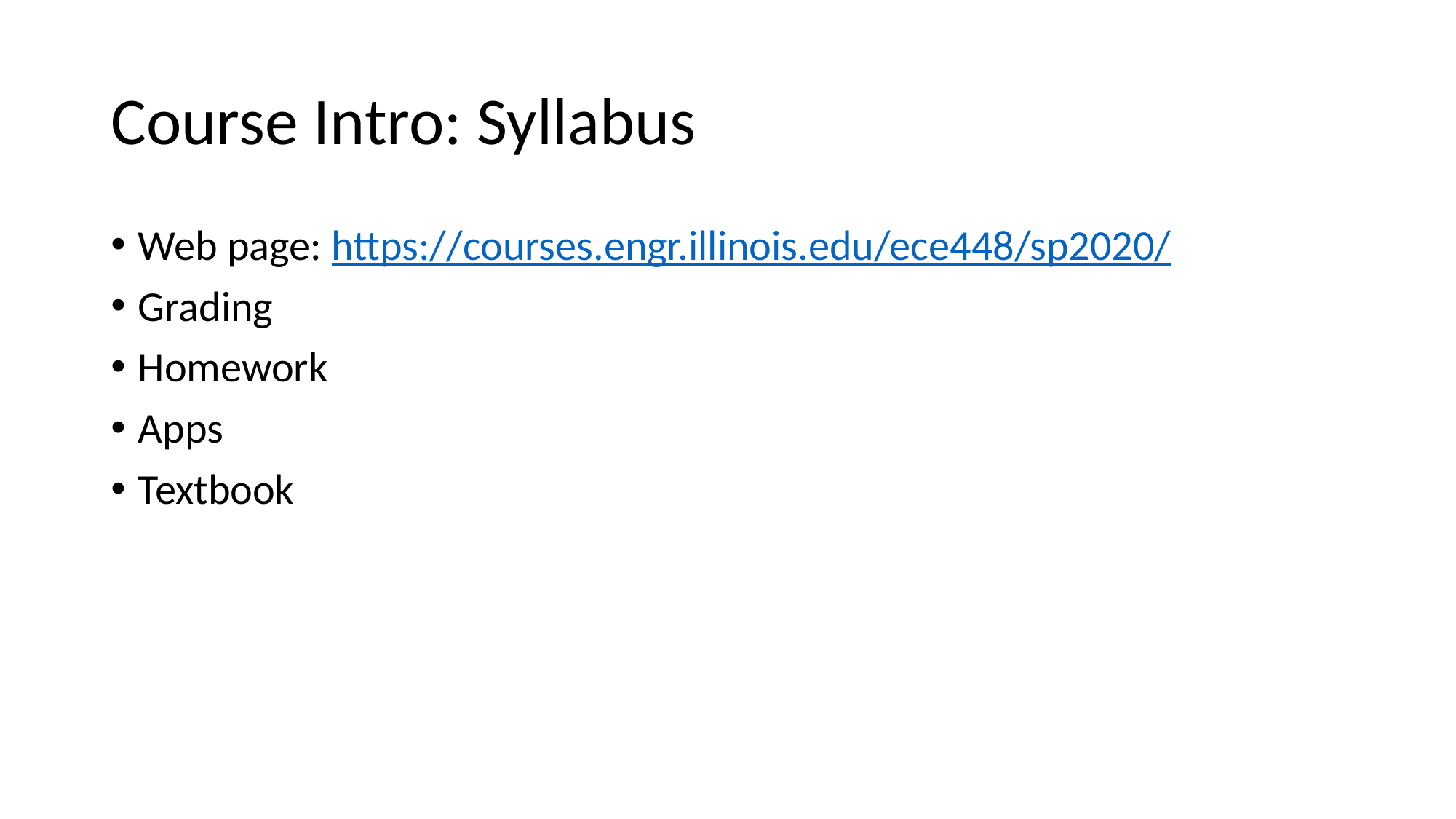

# Course Intro: Syllabus
Web page: https://courses.engr.illinois.edu/ece448/sp2020/
Grading
Homework
Apps
Textbook